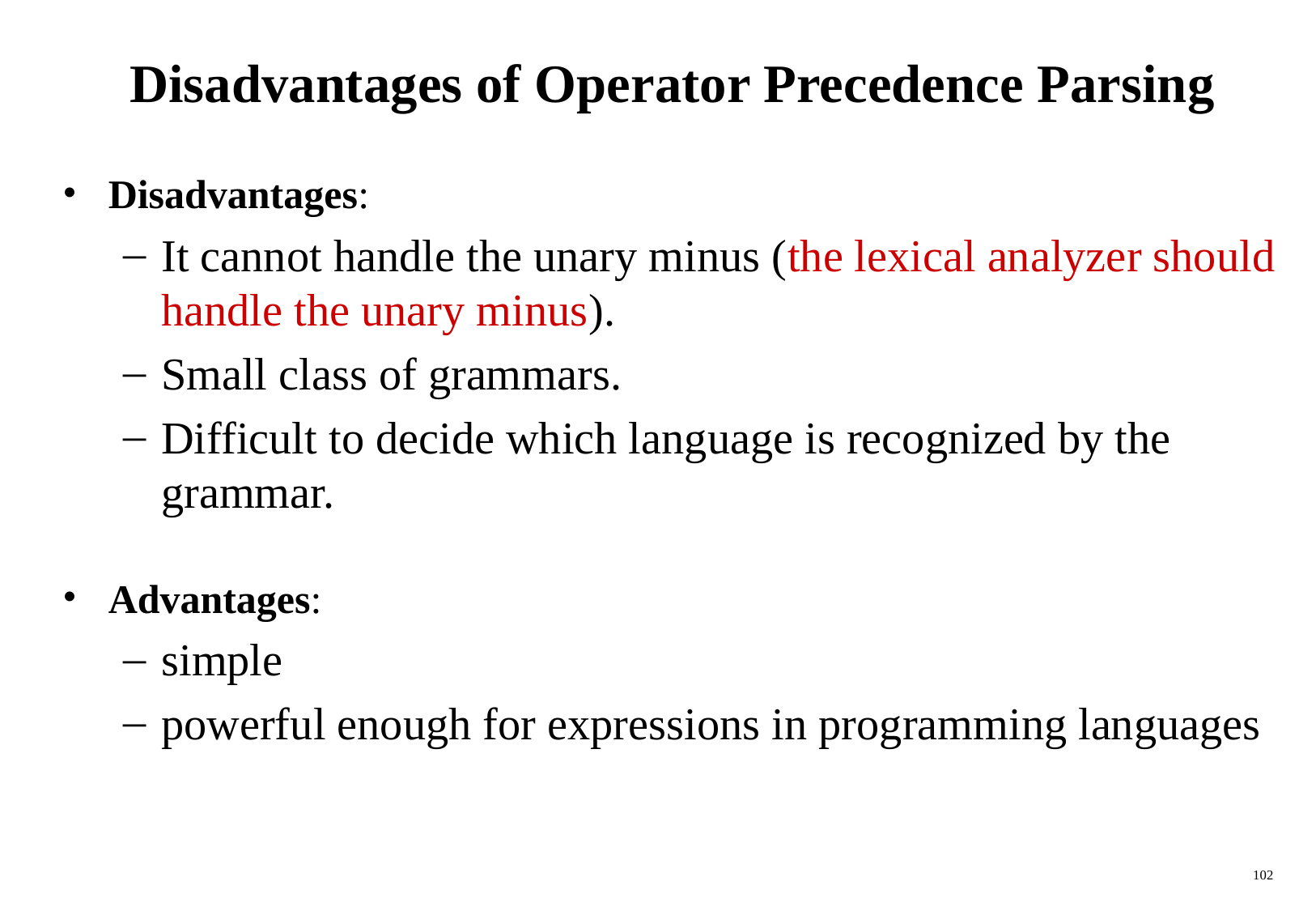

# Disadvantages of Operator Precedence Parsing
Disadvantages:
It cannot handle the unary minus (the lexical analyzer should handle the unary minus).
Small class of grammars.
Difficult to decide which language is recognized by the grammar.

Advantages:
simple
powerful enough for expressions in programming languages
102